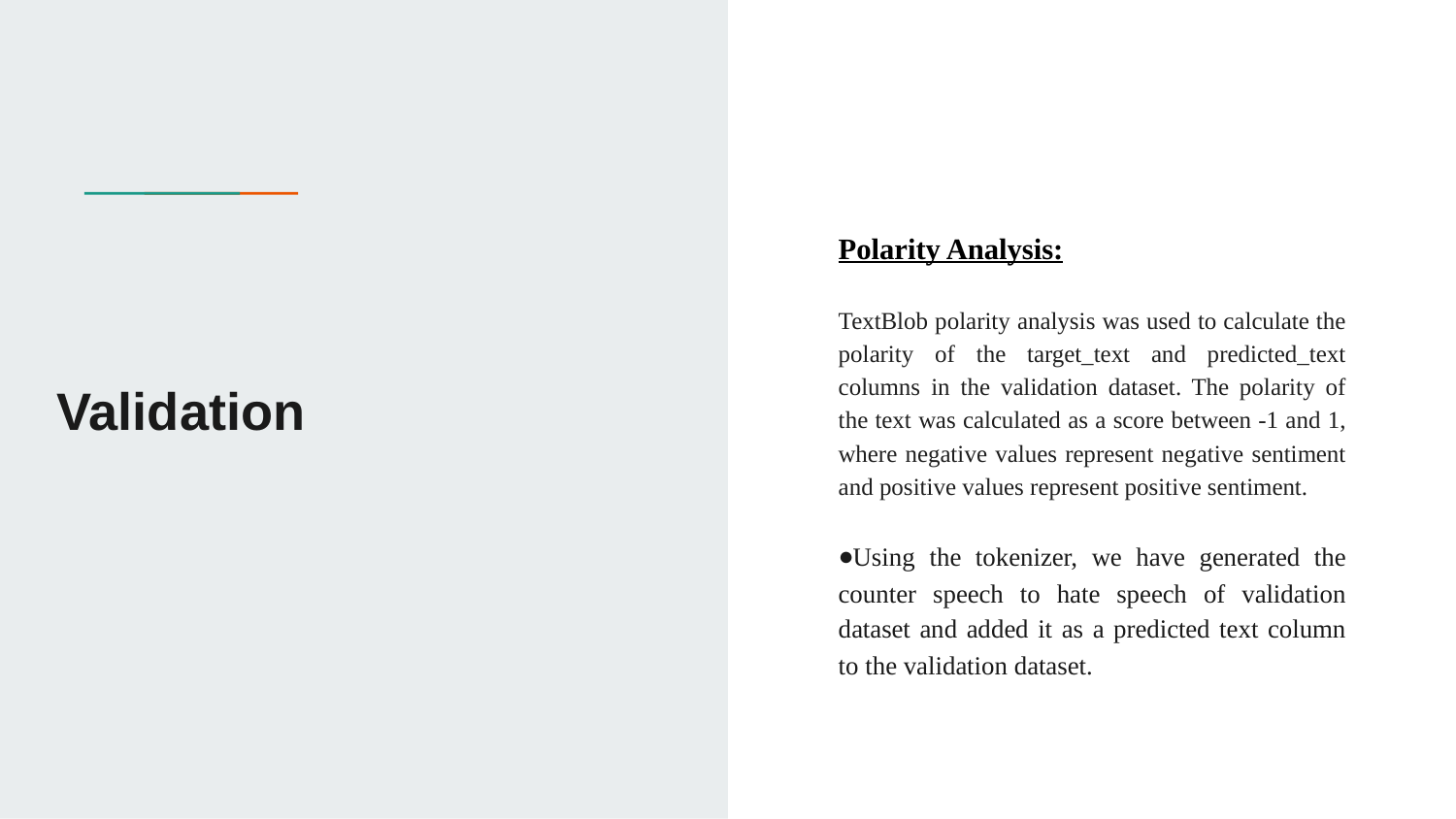

Polarity Analysis:

TextBlob polarity analysis was used to calculate the polarity of the target_text and predicted_text columns in the validation dataset. The polarity of the text was calculated as a score between -1 and 1, where negative values represent negative sentiment and positive values represent positive sentiment.

Using the tokenizer, we have generated the counter speech to hate speech of validation dataset and added it as a predicted text column to the validation dataset.

# Validation